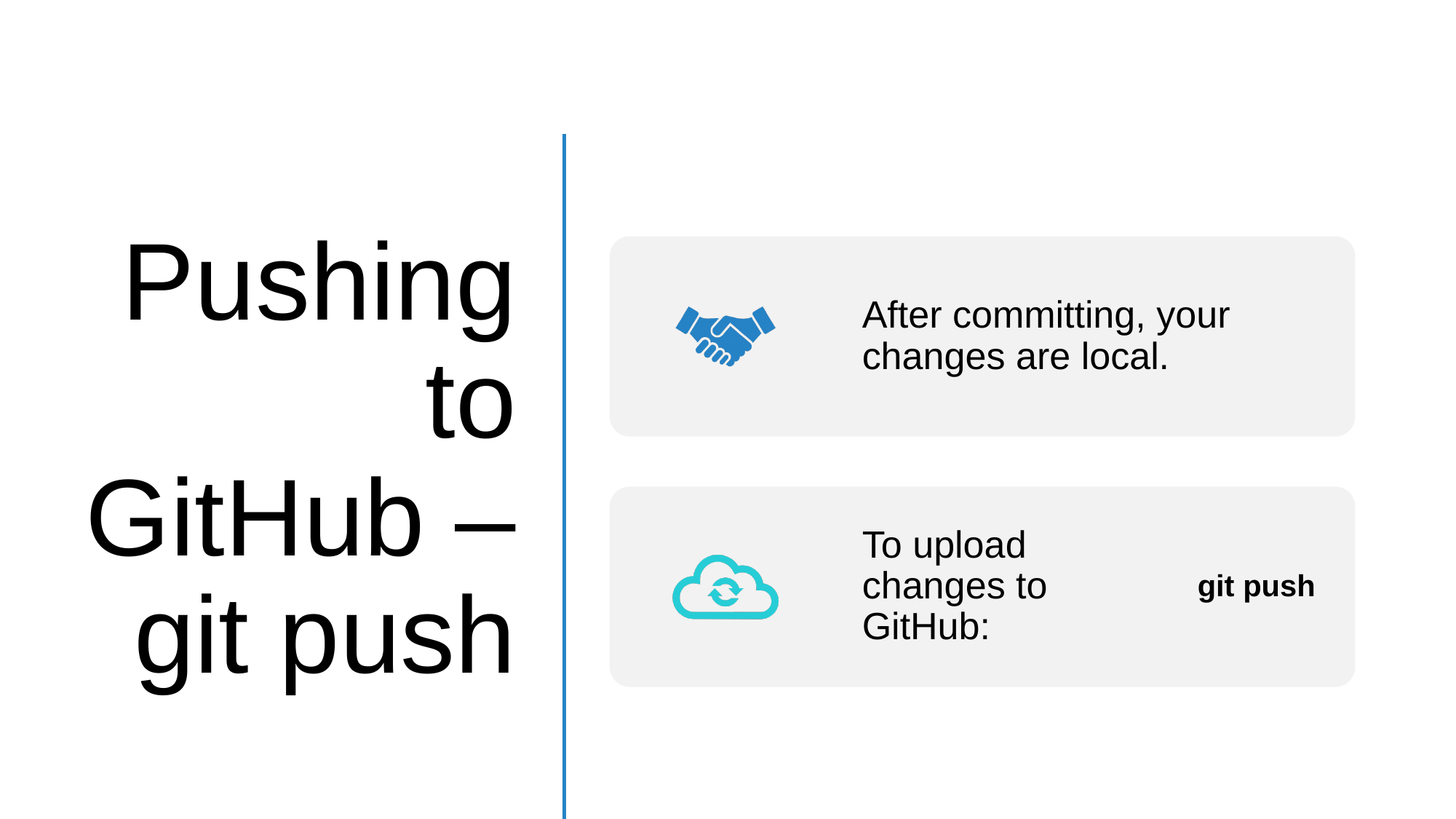

# Pushing to GitHub –git push
After committing, your changes are local.
To upload changes to GitHub:
git push